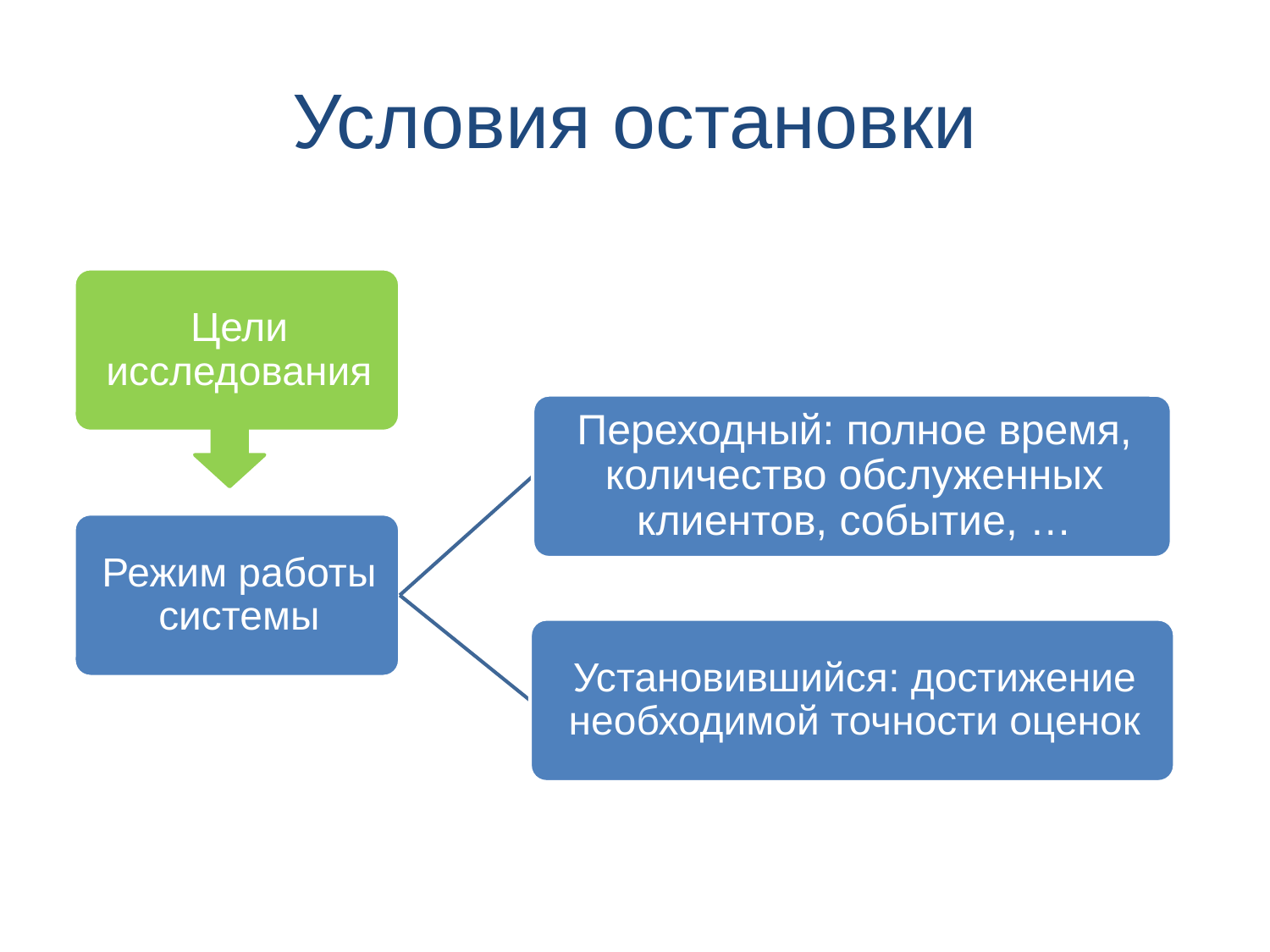

# Условия остановки
Режим работы системы

Переходный: полное время, количество обслуженных клиентов, событие, …

Установившийся: достижение необходимой точности оценок
Цели исследования